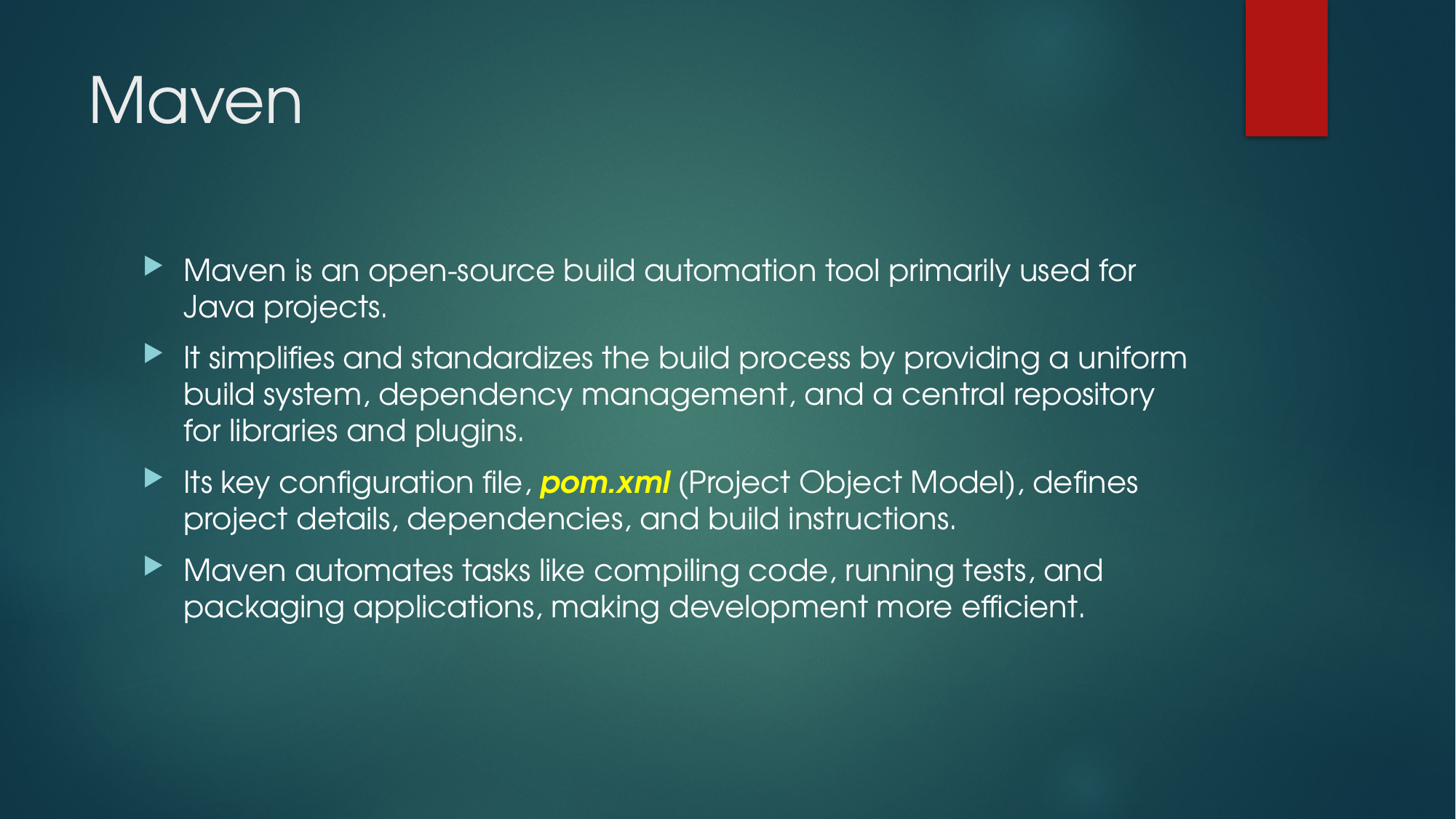

# Maven
Maven is an open-source build automation tool primarily used for Java projects.
It simplifies and standardizes the build process by providing a uniform build system, dependency management, and a central repository for libraries and plugins.
Its key configuration file, pom.xml (Project Object Model), defines project details, dependencies, and build instructions.
Maven automates tasks like compiling code, running tests, and packaging applications, making development more efficient.